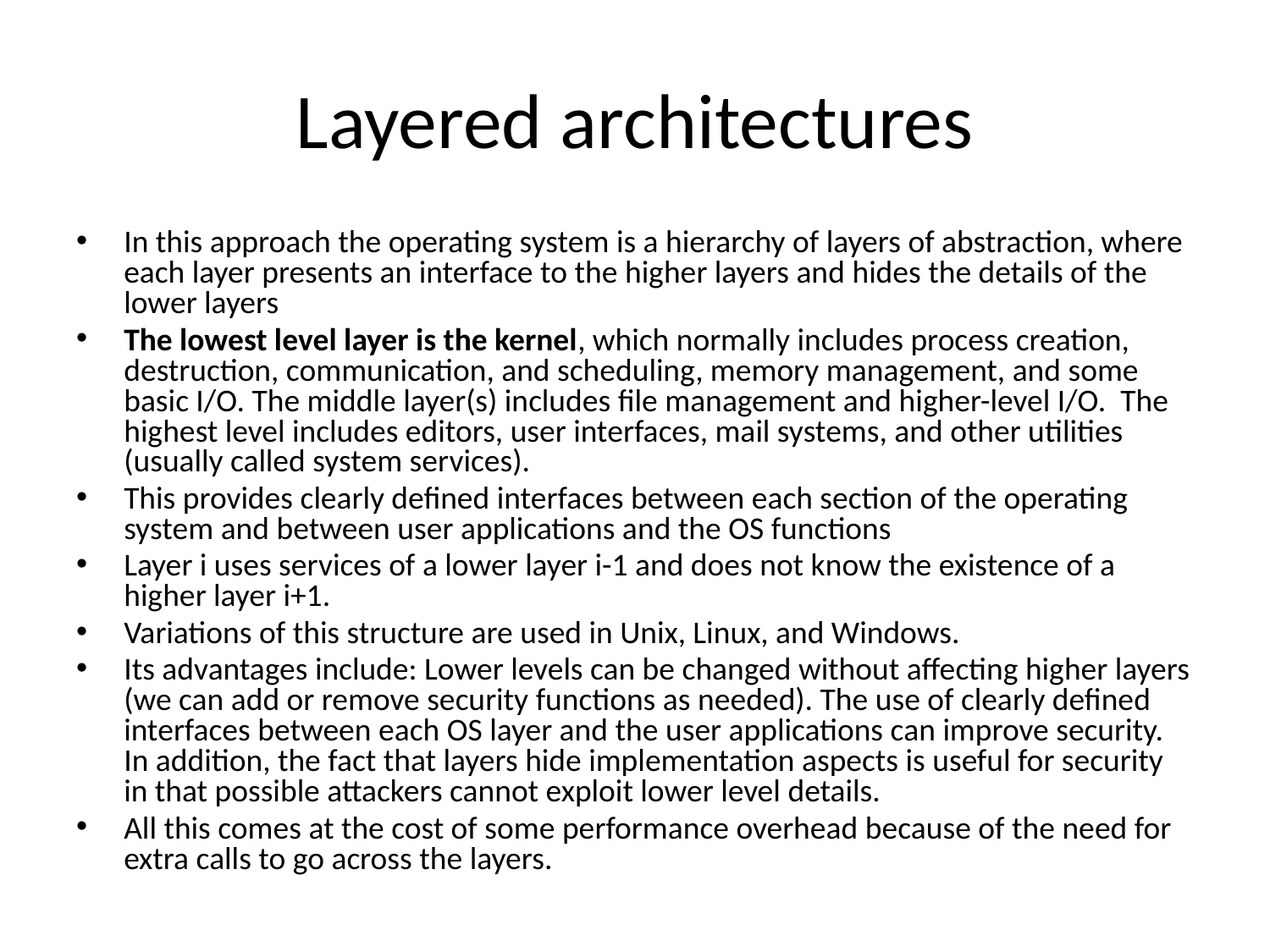

# Layered architectures
In this approach the operating system is a hierarchy of layers of abstraction, where each layer presents an interface to the higher layers and hides the details of the lower layers
The lowest level layer is the kernel, which normally includes process creation, destruction, communication, and scheduling, memory management, and some basic I/O. The middle layer(s) includes file management and higher-level I/O.  The highest level includes editors, user interfaces, mail systems, and other utilities (usually called system services).
This provides clearly defined interfaces between each section of the operating system and between user applications and the OS functions
Layer i uses services of a lower layer i-1 and does not know the existence of a higher layer i+1.
Variations of this structure are used in Unix, Linux, and Windows.
Its advantages include: Lower levels can be changed without affecting higher layers (we can add or remove security functions as needed). The use of clearly defined interfaces between each OS layer and the user applications can improve security. In addition, the fact that layers hide implementation aspects is useful for security in that possible attackers cannot exploit lower level details.
All this comes at the cost of some performance overhead because of the need for extra calls to go across the layers.